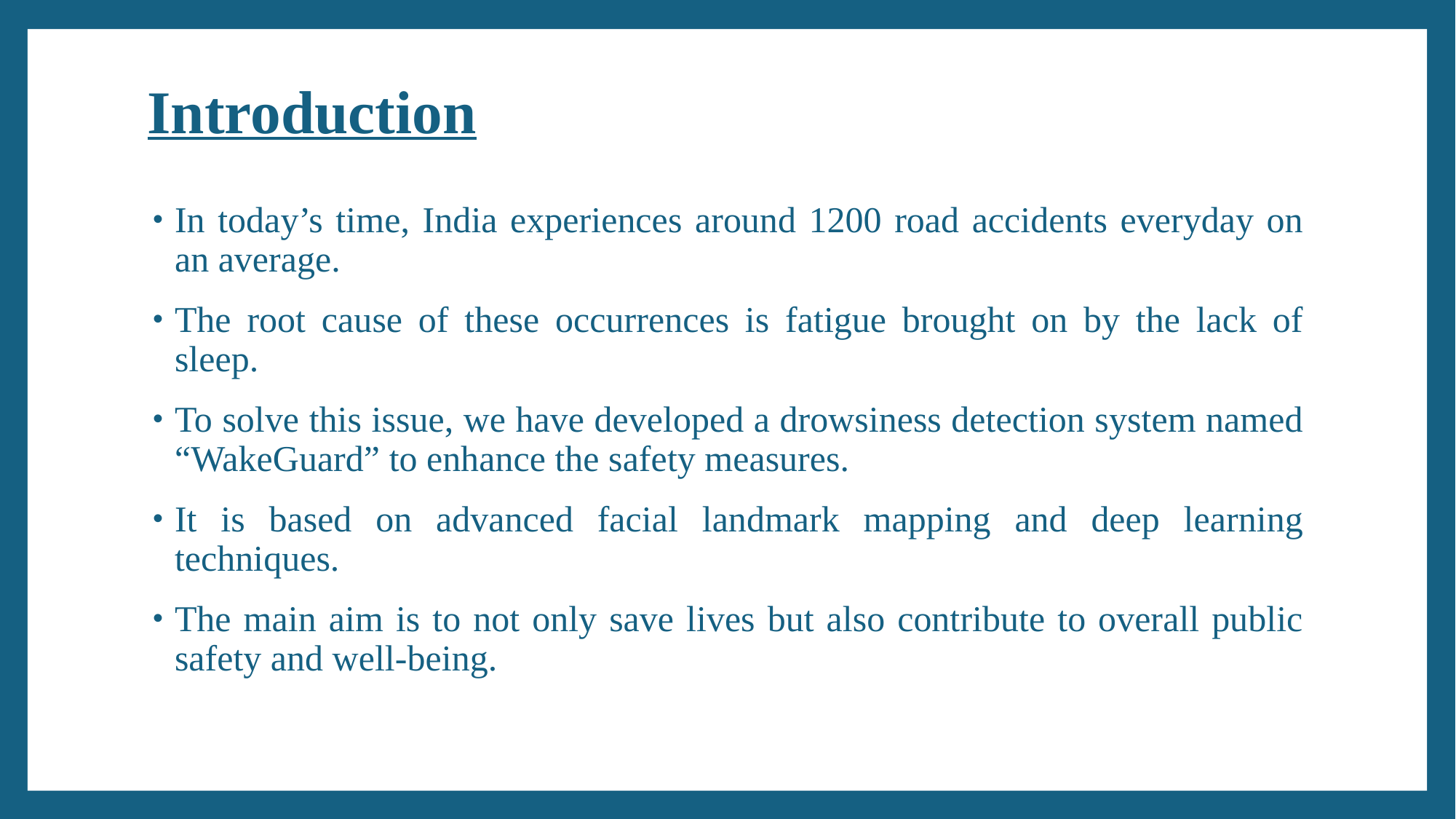

# Introduction
In today’s time, India experiences around 1200 road accidents everyday on an average.
The root cause of these occurrences is fatigue brought on by the lack of sleep.
To solve this issue, we have developed a drowsiness detection system named “WakeGuard” to enhance the safety measures.
It is based on advanced facial landmark mapping and deep learning techniques.
The main aim is to not only save lives but also contribute to overall public safety and well-being.